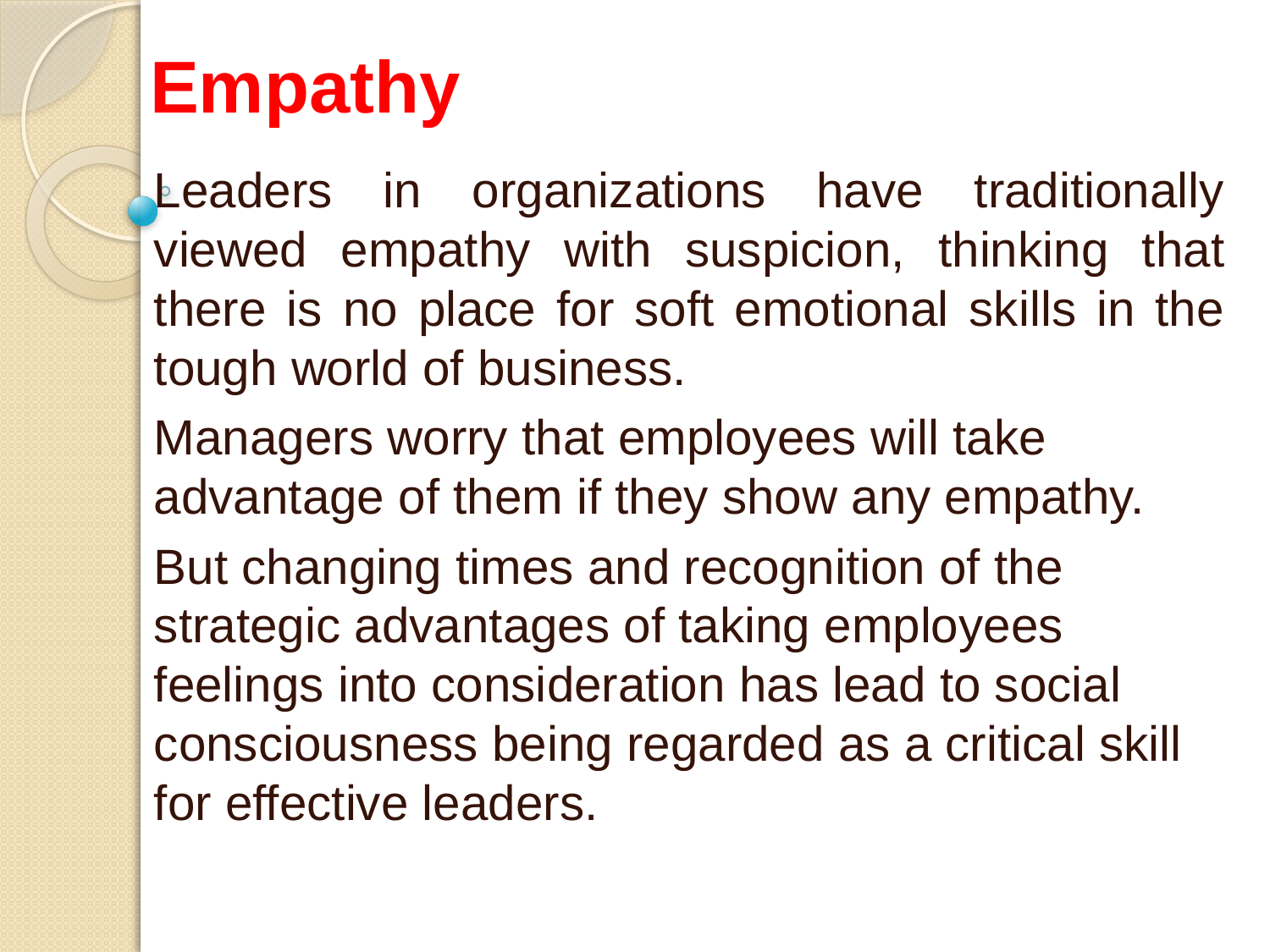

# Empathy
Leaders in organizations have traditionally viewed empathy with suspicion, thinking that there is no place for soft emotional skills in the tough world of business.
Managers worry that employees will take advantage of them if they show any empathy.
But changing times and recognition of the strategic advantages of taking employees feelings into consideration has lead to social consciousness being regarded as a critical skill for effective leaders.